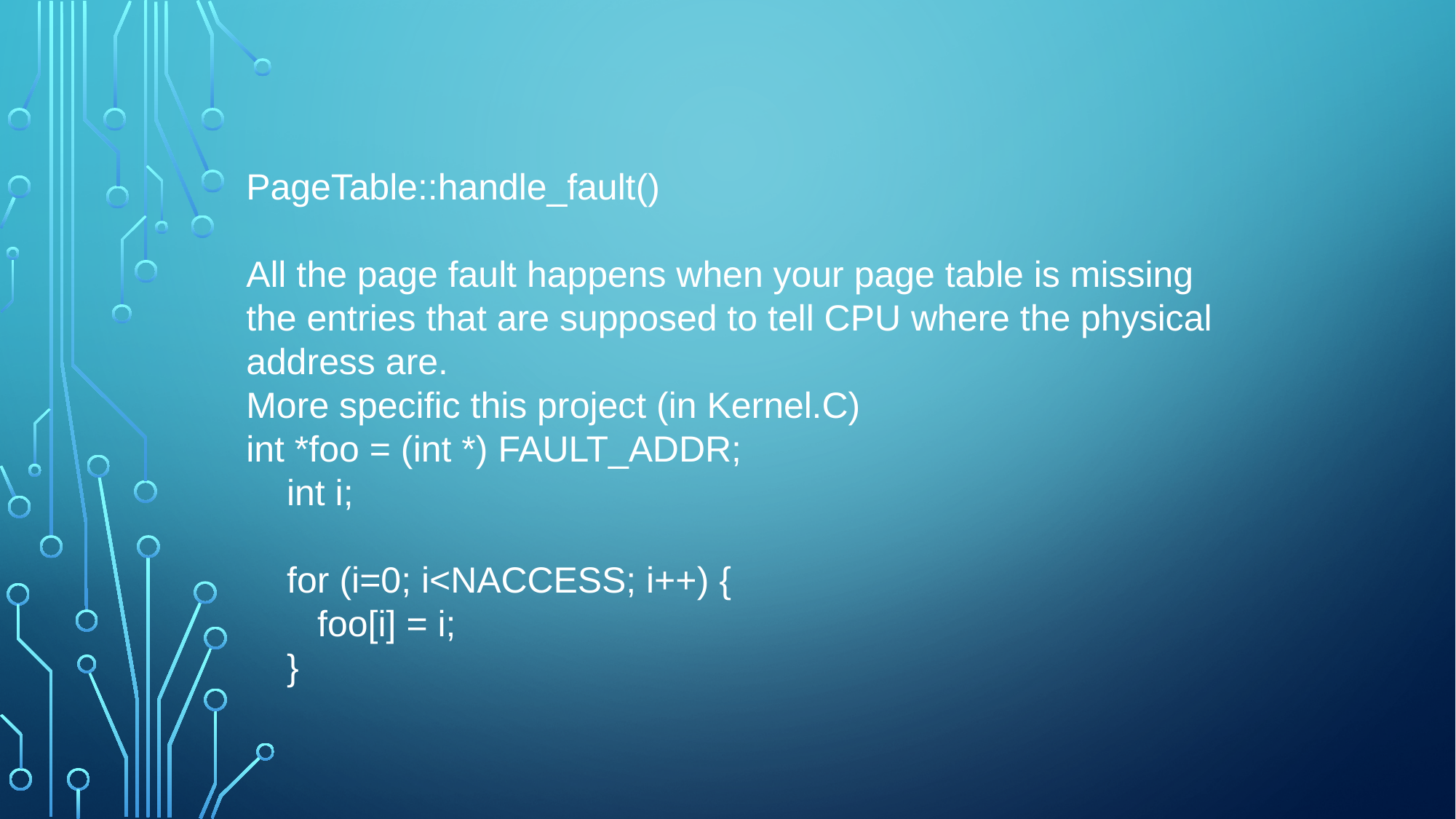

PageTable::handle_fault()

All the page fault happens when your page table is missing the entries that are supposed to tell CPU where the physical address are.
More specific this project (in Kernel.C)
int *foo = (int *) FAULT_ADDR;
    int i;

    for (i=0; i<NACCESS; i++) {
       foo[i] = i;
    }

\